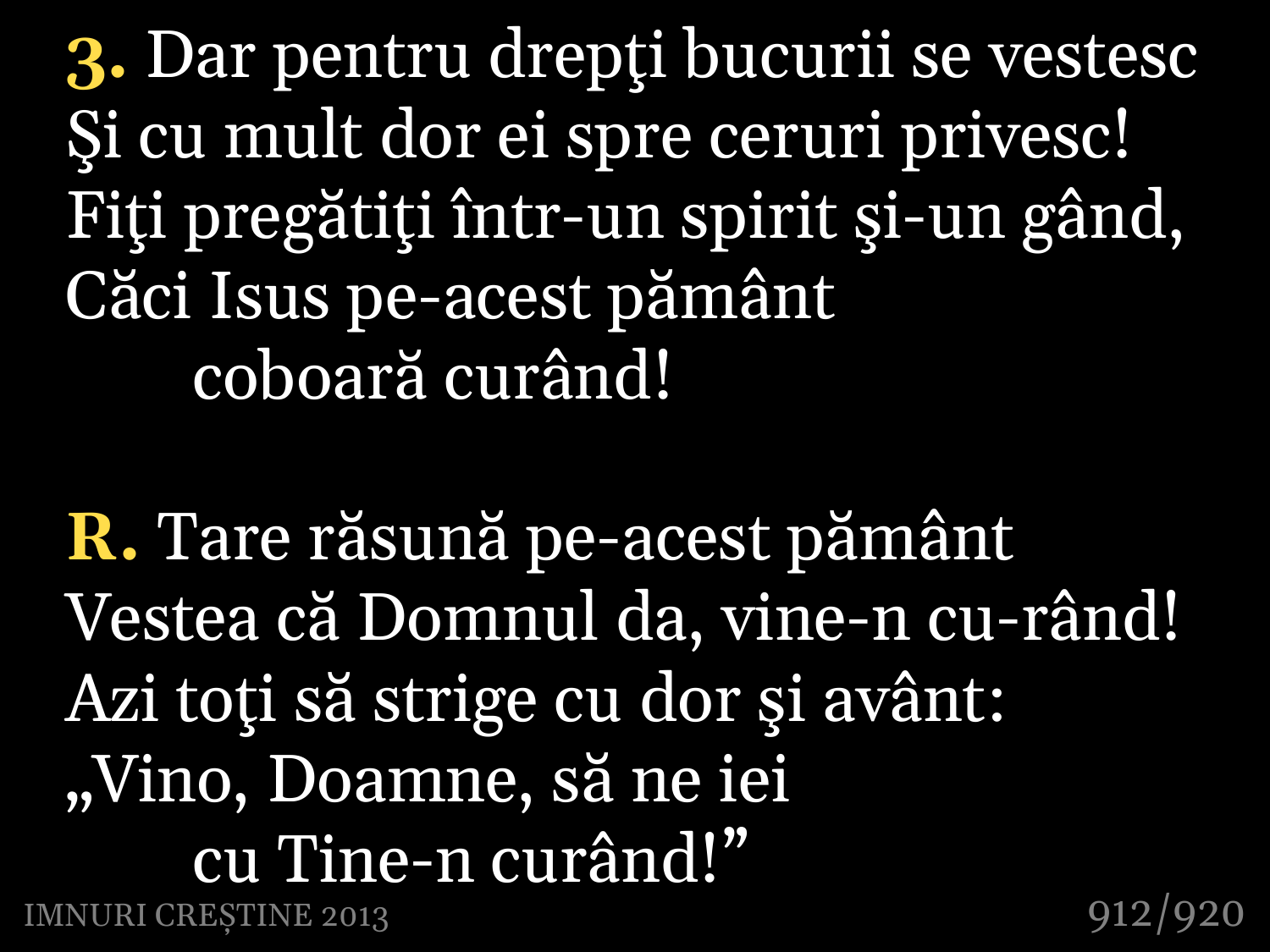

3. Dar pentru drepţi bucurii se vestesc
Şi cu mult dor ei spre ceruri privesc!
Fiţi pregătiţi într-un spirit şi-un gând,
Căci Isus pe-acest pământ
	coboară curând!

R. Tare răsună pe-acest pământ
Vestea că Domnul da, vine-n cu-rând!
Azi toţi să strige cu dor şi avânt:
„Vino, Doamne, să ne iei
	cu Tine-n curând!”
912/920
IMNURI CREȘTINE 2013